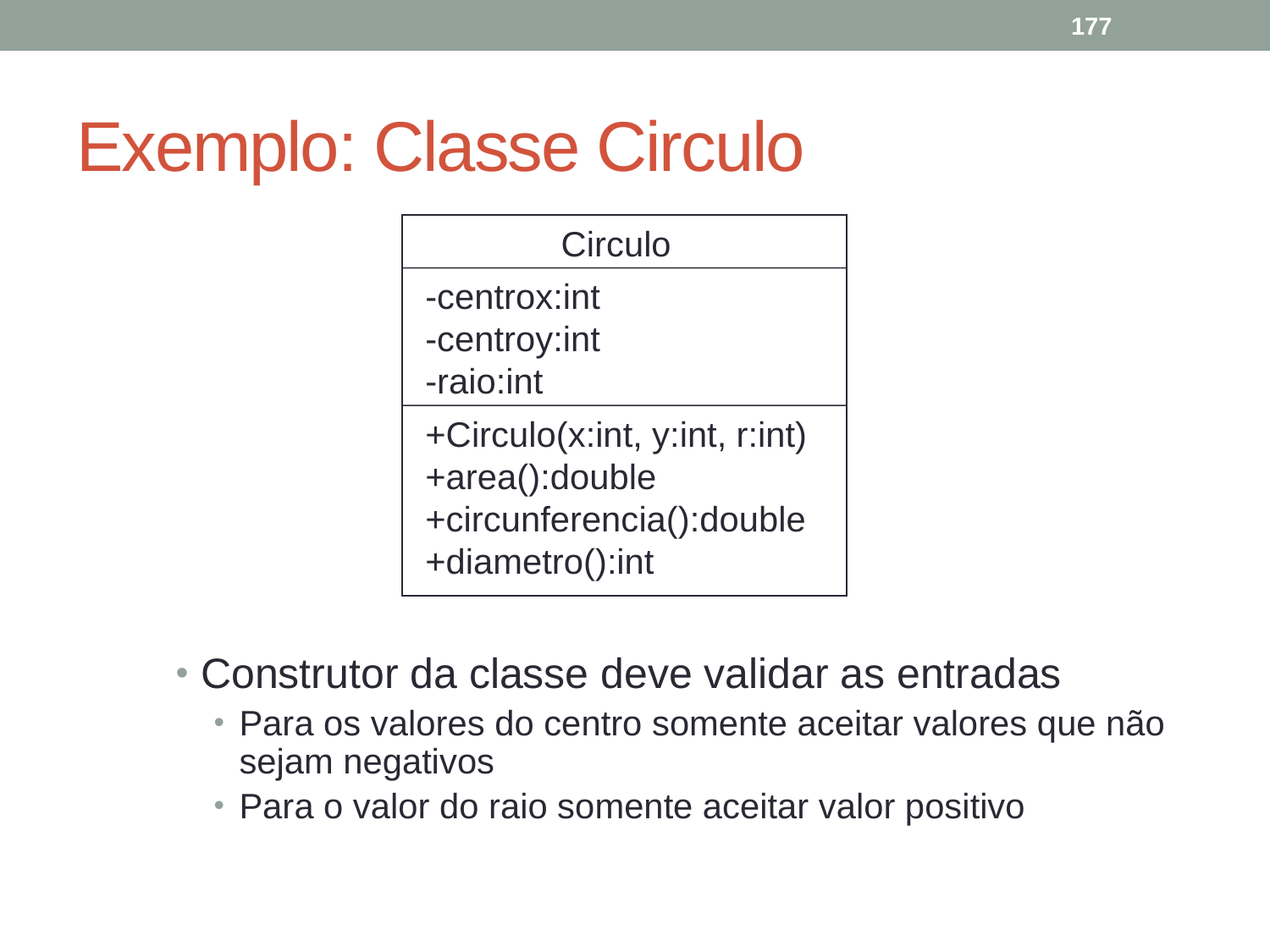

177
# Exemplo: Classe Circulo

Circulo

-centrox:int
-centroy:int
-raio:int

+Circulo(x:int, y:int, r:int)
+area():double
+circunferencia():double
+diametro():int
Construtor da classe deve validar as entradas
Para os valores do centro somente aceitar valores que não sejam negativos
Para o valor do raio somente aceitar valor positivo